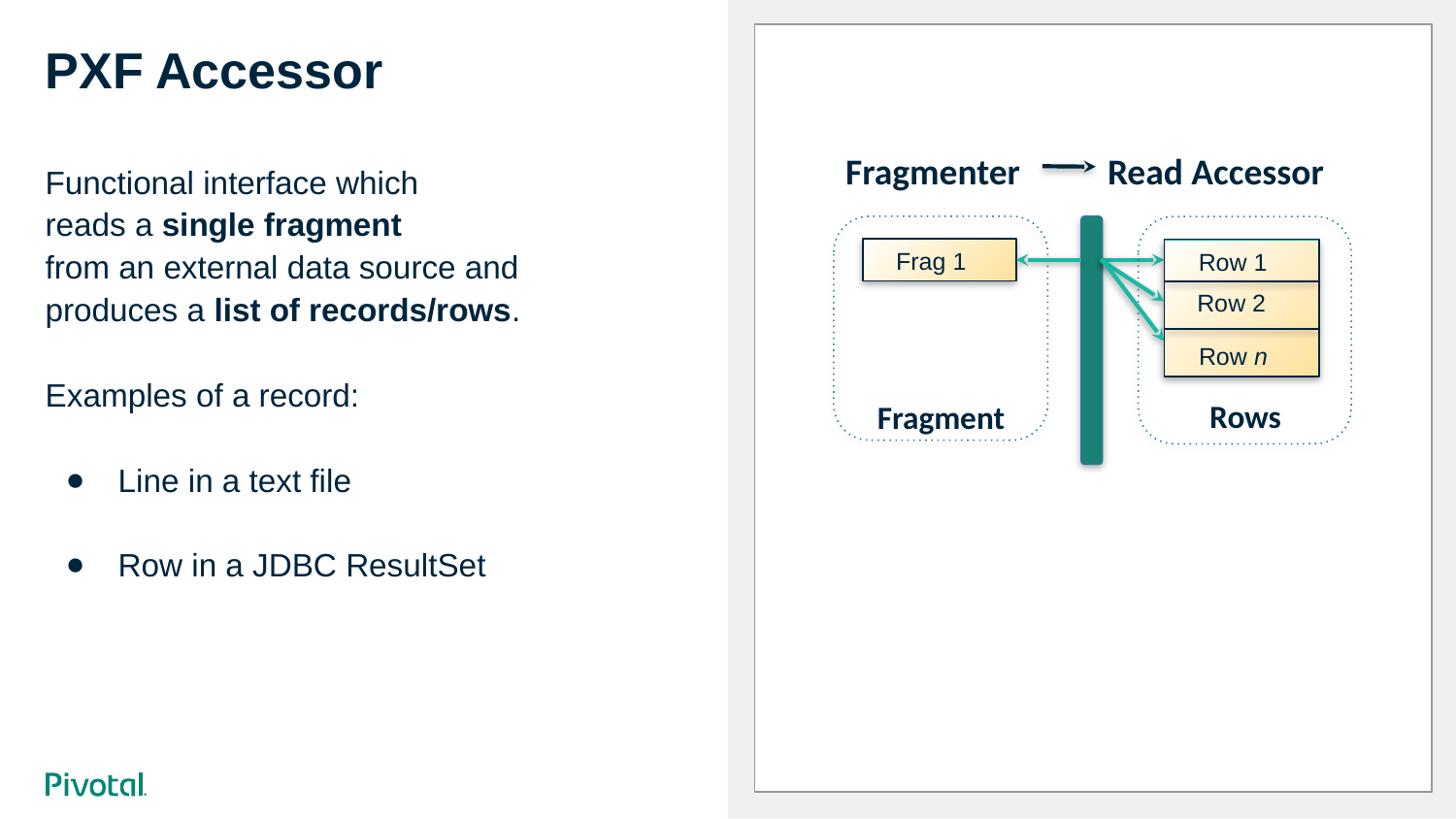

# PXF Accessor

Fragmenter
Read Accessor
Functional interface which
reads a single fragment
from an external data source and
produces a list of records/rows.

Examples of a record:

Line in a text file

Row in a JDBC ResultSet

Frag 1

Row 1
Row 2
Row n
Rows
Fragment